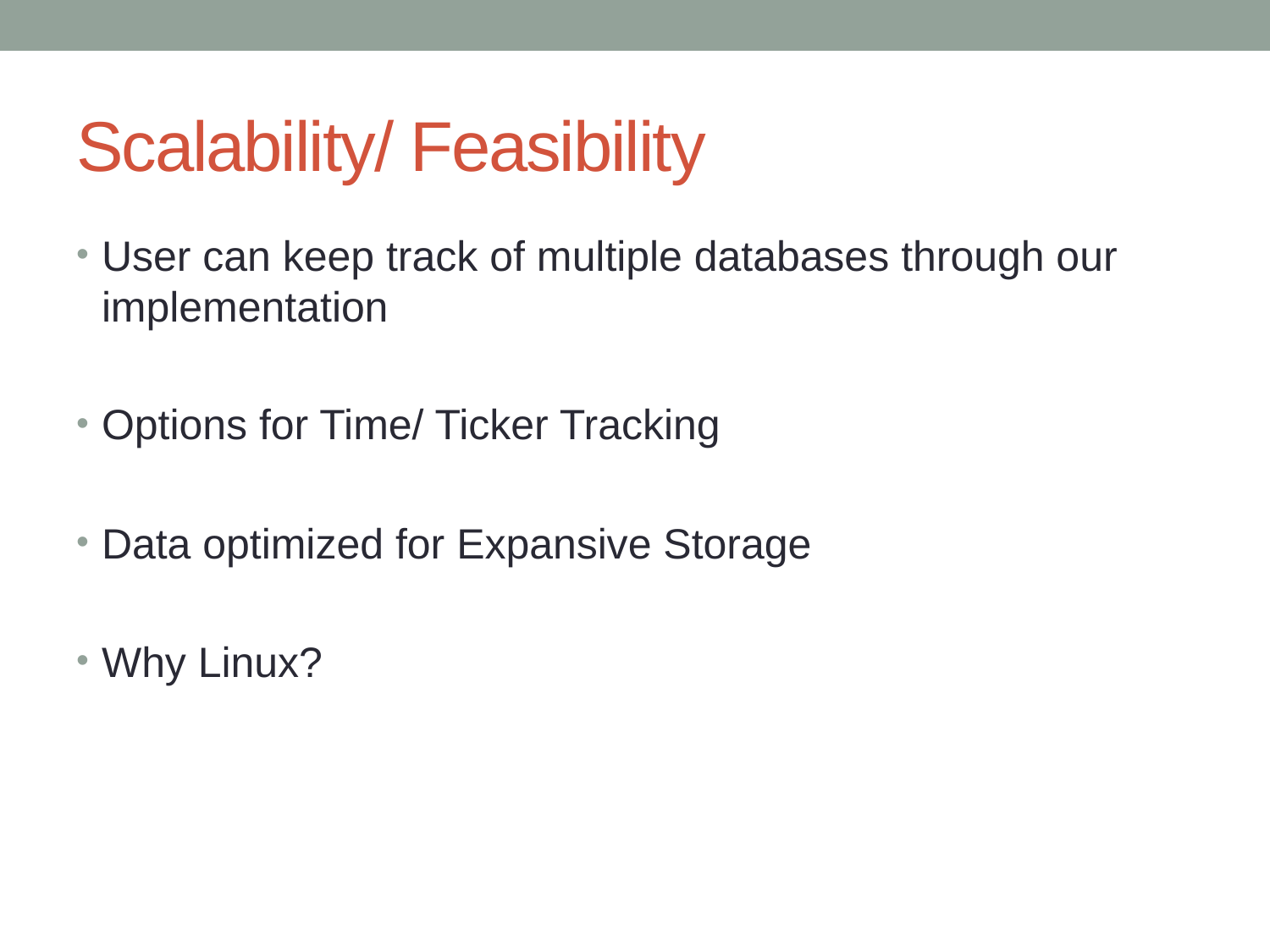

# Scalability/ Feasibility
User can keep track of multiple databases through our implementation

Options for Time/ Ticker Tracking

Data optimized for Expansive Storage

Why Linux?